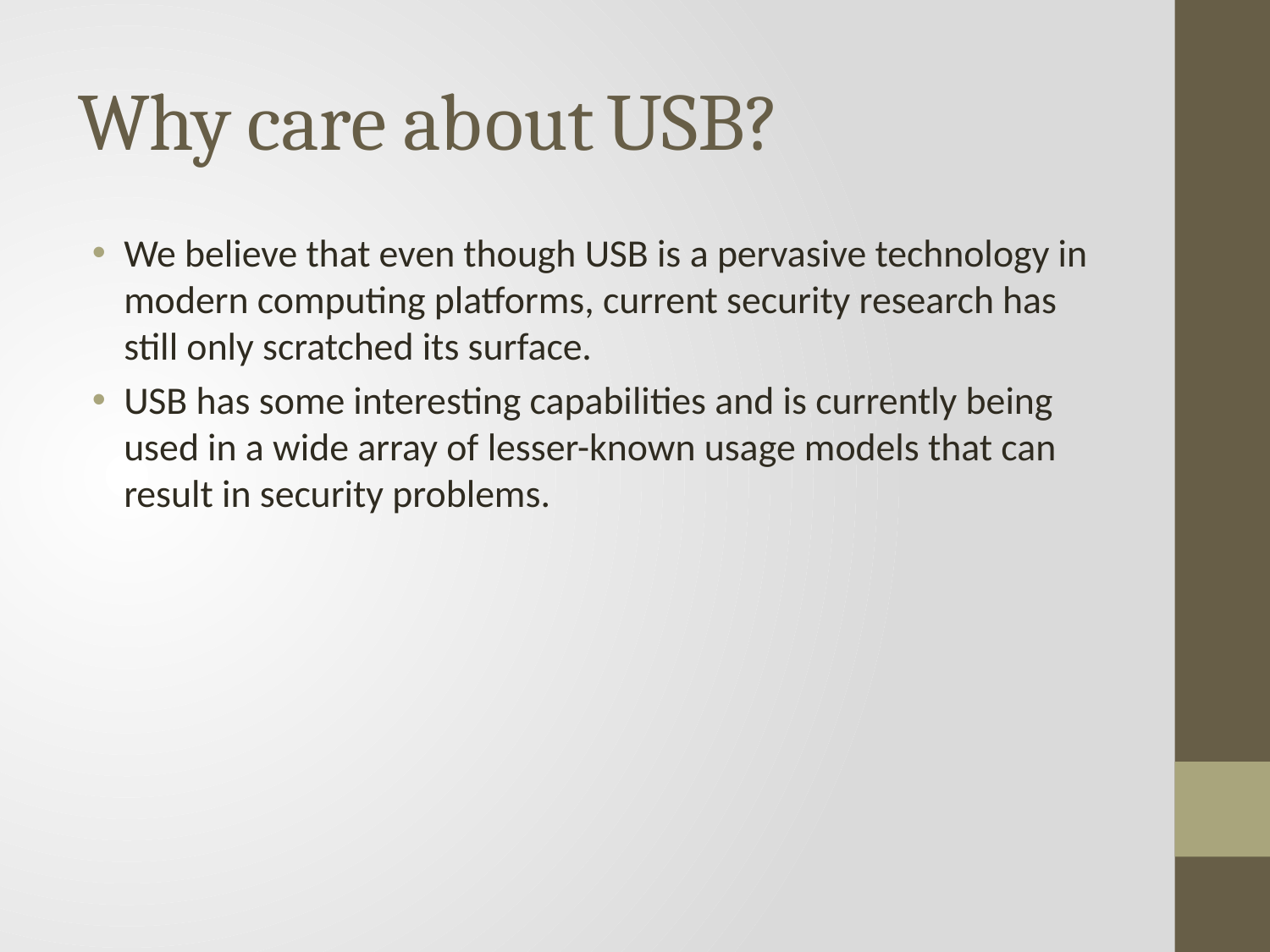

# Why care about USB?
We believe that even though USB is a pervasive technology in modern computing platforms, current security research has still only scratched its surface.
USB has some interesting capabilities and is currently being used in a wide array of lesser-known usage models that can result in security problems.